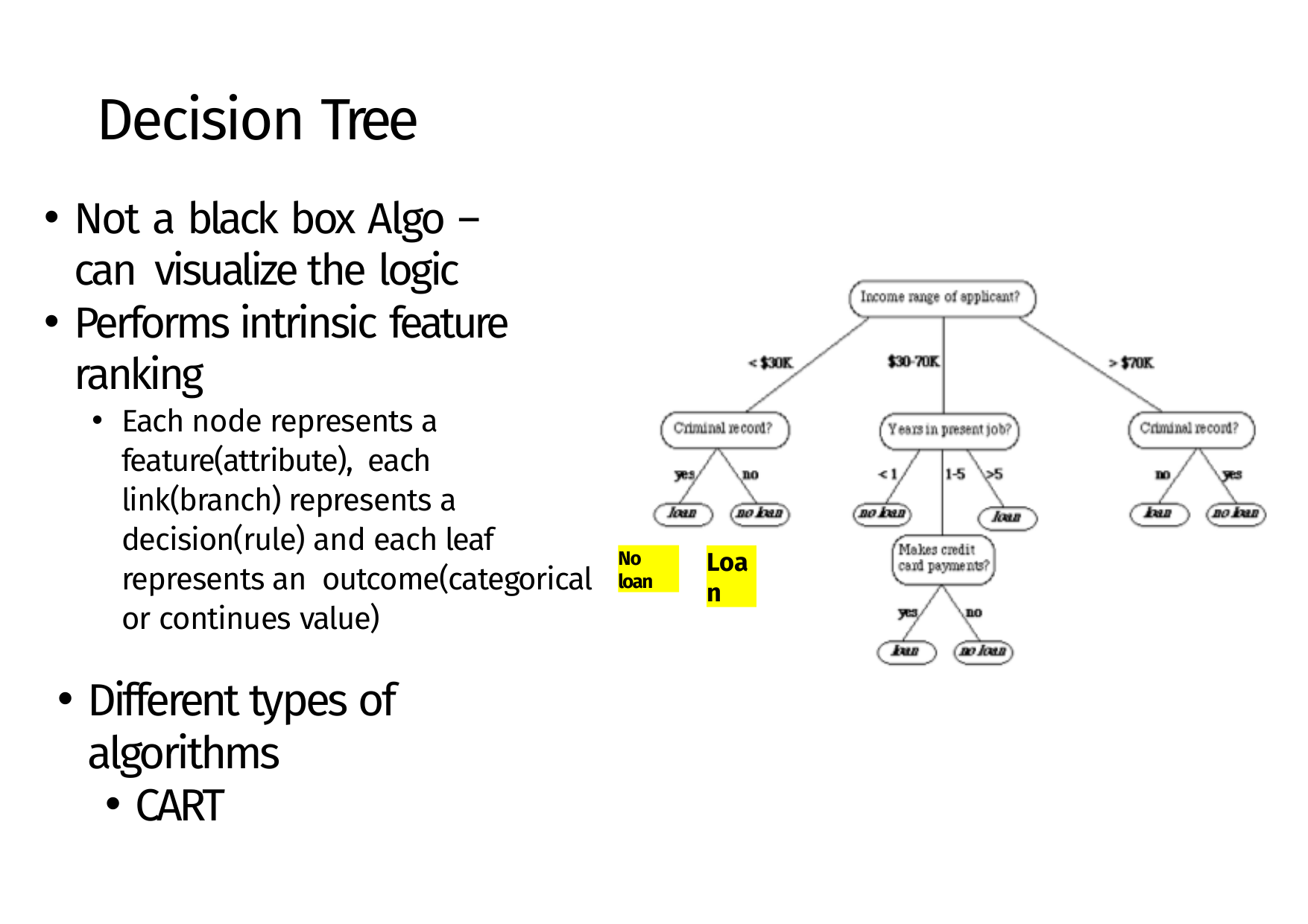

# Decision Tree
Not a black box Algo – can  visualize the logic
Performs intrinsic feature  ranking
Each node represents a feature(attribute),  each link(branch) represents a  decision(rule) and each leaf represents an  outcome(categorical or continues value)

No loan
Loan
Different types of algorithms
CART